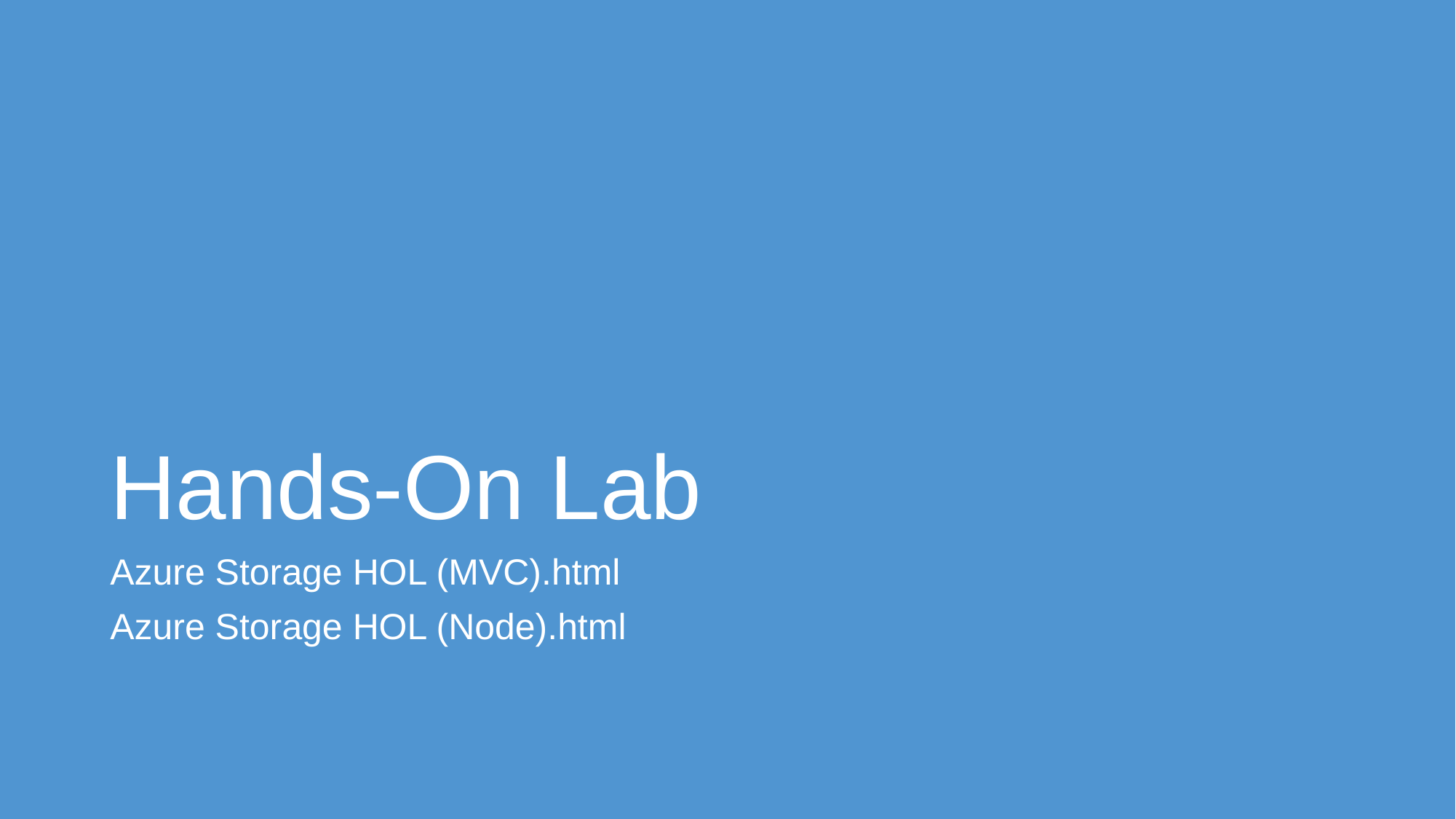

# Hands-On Lab
Azure Storage HOL (MVC).html
Azure Storage HOL (Node).html